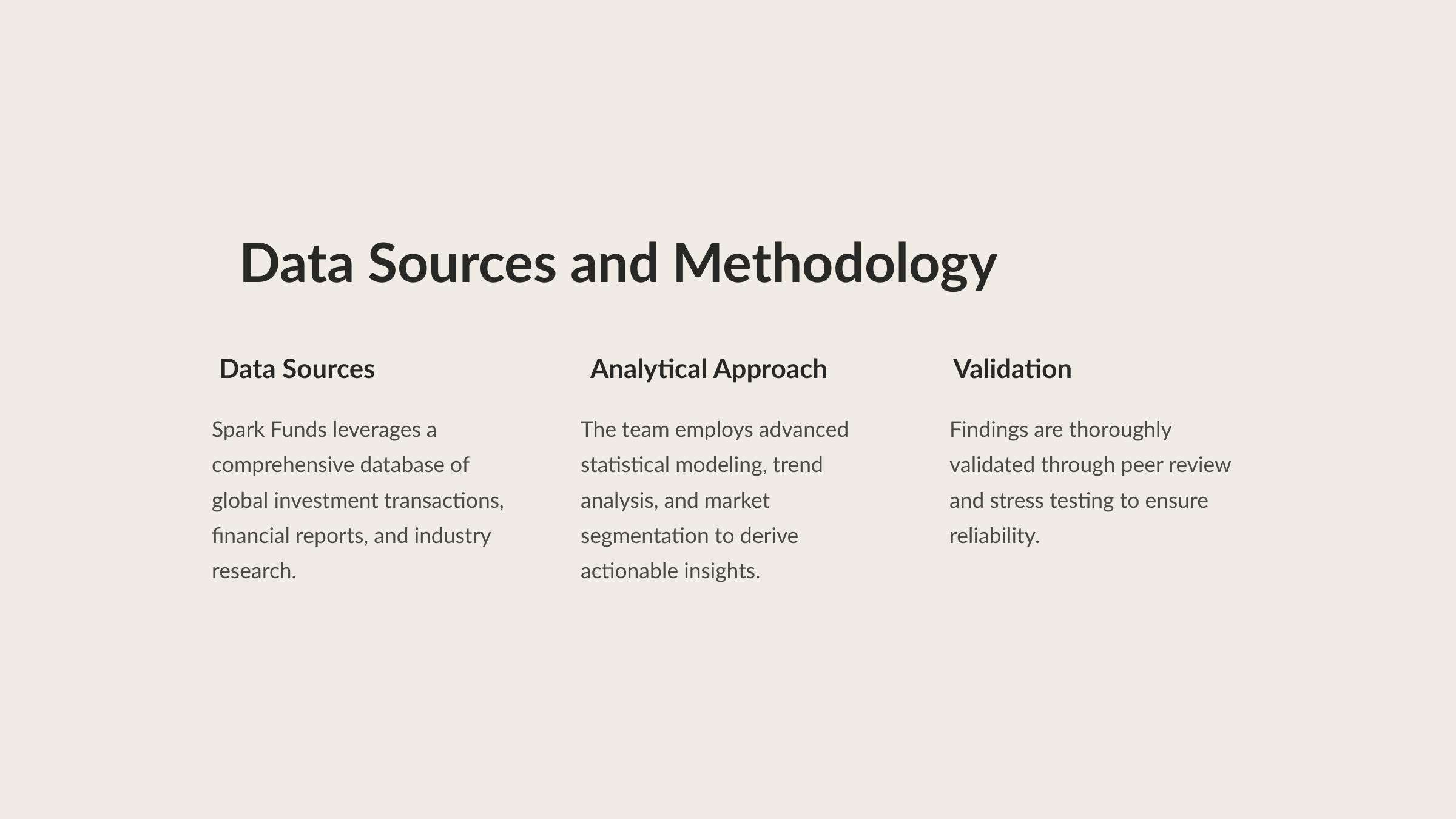

Data Sources and Methodology
Data Sources
Analytical Approach
Validation
Spark Funds leverages a comprehensive database of global investment transactions, financial reports, and industry research.
The team employs advanced statistical modeling, trend analysis, and market segmentation to derive actionable insights.
Findings are thoroughly validated through peer review and stress testing to ensure reliability.